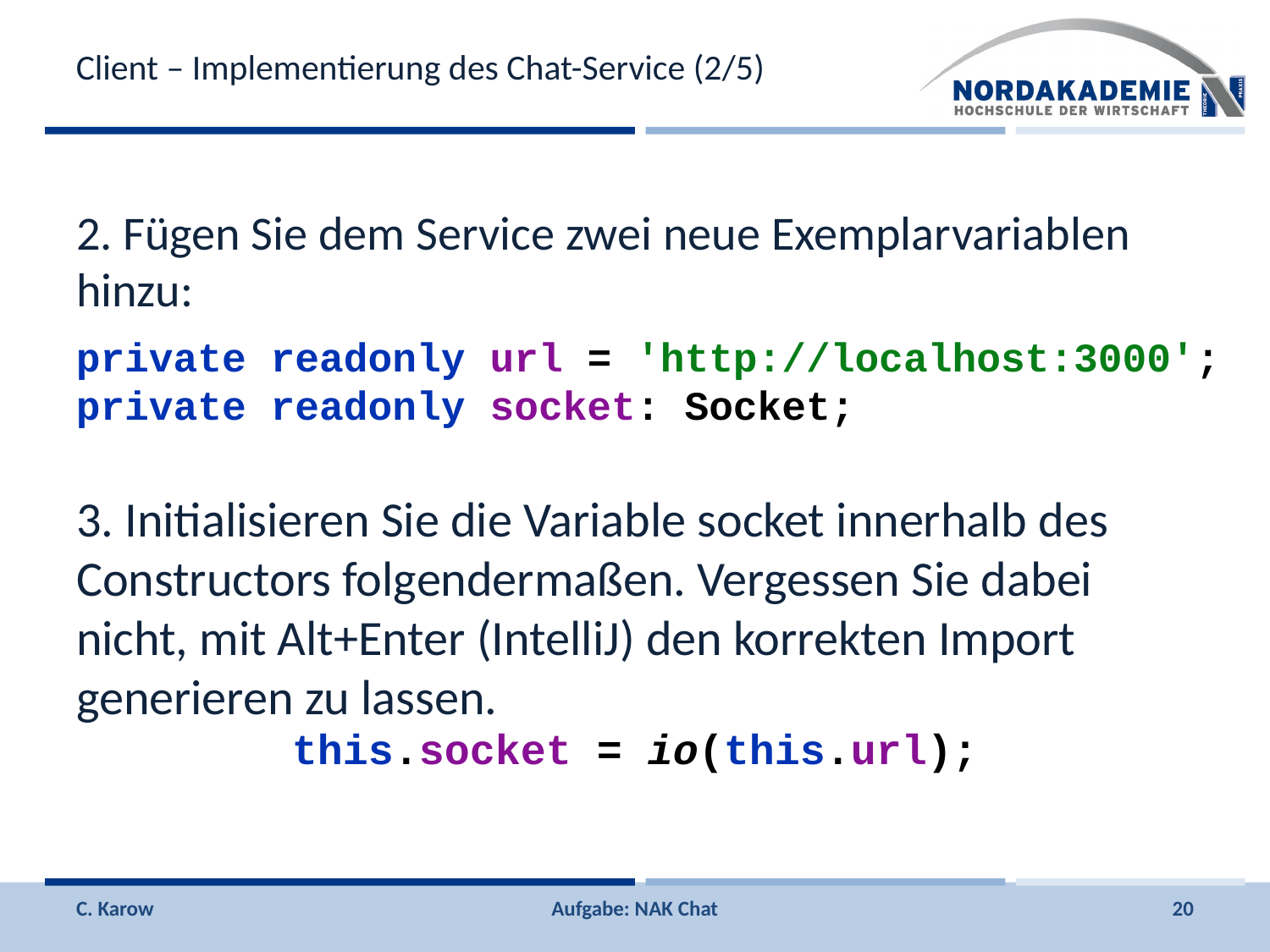

# Client – Implementierung des Chat-Service (2/5)
2. Fügen Sie dem Service zwei neue Exemplarvariablen hinzu:
private readonly url = 'http://localhost:3000';
private readonly socket: Socket;
3. Initialisieren Sie die Variable socket innerhalb des Constructors folgendermaßen. Vergessen Sie dabei nicht, mit Alt+Enter (IntelliJ) den korrekten Import generieren zu lassen.
this.socket = io(this.url);
C. Karow
Aufgabe: NAK Chat
20